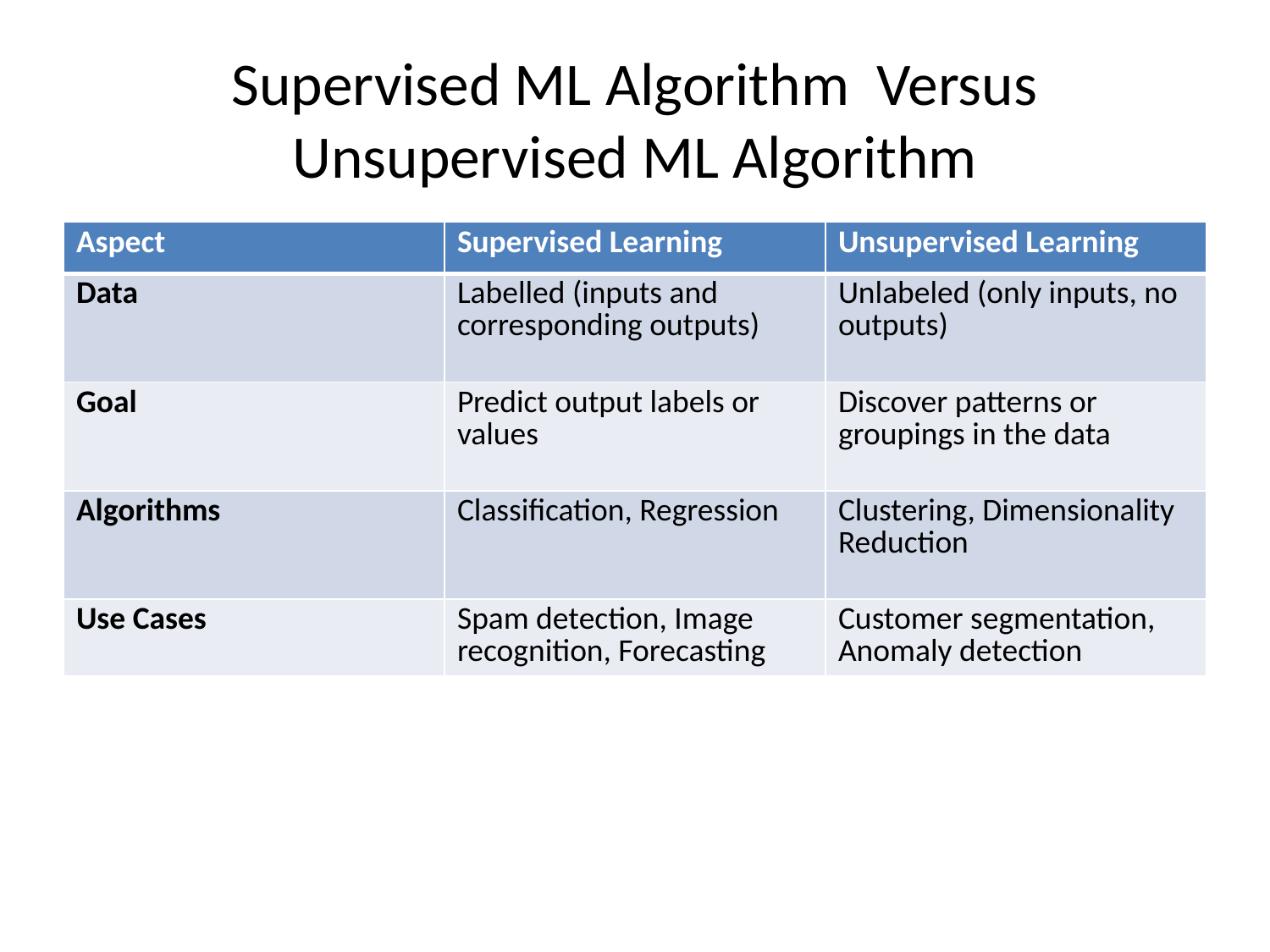

# Supervised ML Algorithm  Versus Unsupervised ML Algorithm
| Aspect | Supervised Learning | Unsupervised Learning |
| --- | --- | --- |
| Data | Labelled (inputs and corresponding outputs) | Unlabeled (only inputs, no outputs) |
| Goal | Predict output labels or values | Discover patterns or groupings in the data |
| Algorithms | Classification, Regression | Clustering, Dimensionality Reduction |
| Use Cases | Spam detection, Image recognition, Forecasting | Customer segmentation, Anomaly detection |